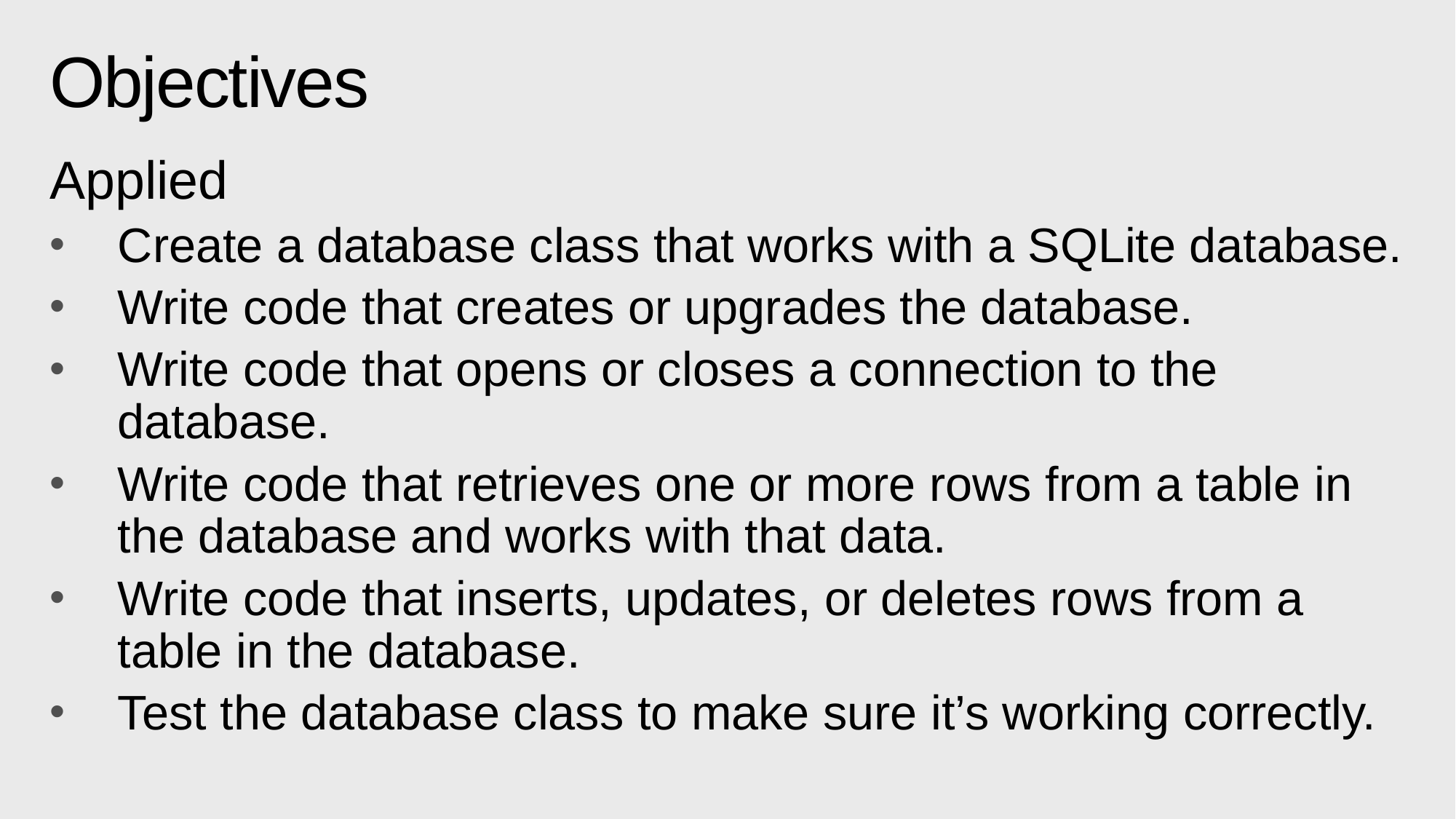

# Objectives
Applied
Create a database class that works with a SQLite database.
Write code that creates or upgrades the database.
Write code that opens or closes a connection to the database.
Write code that retrieves one or more rows from a table in the database and works with that data.
Write code that inserts, updates, or deletes rows from a table in the database.
Test the database class to make sure it’s working correctly.